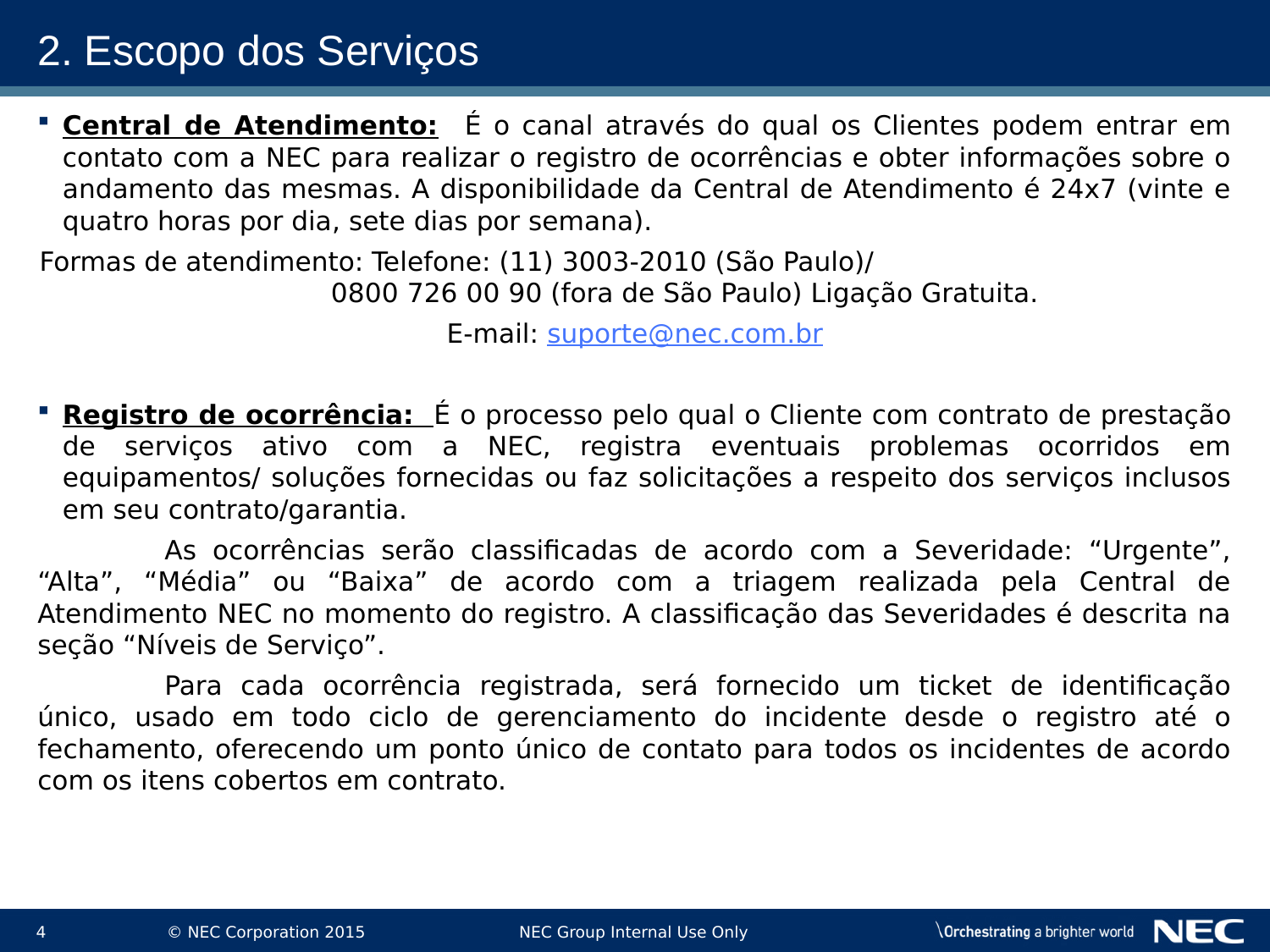

# 2. Escopo dos Serviços
Central de Atendimento:  É o canal através do qual os Clientes podem entrar em contato com a NEC para realizar o registro de ocorrências e obter informações sobre o andamento das mesmas. A disponibilidade da Central de Atendimento é 24x7 (vinte e quatro horas por dia, sete dias por semana).
Formas de atendimento: Telefone: (11) 3003-2010 (São Paulo)/                                                        0800 726 00 90 (fora de São Paulo) Ligação Gratuita.
E-mail: suporte@nec.com.br

Registro de ocorrência:  É o processo pelo qual o Cliente com contrato de prestação de serviços ativo com a NEC, registra eventuais problemas ocorridos em equipamentos/ soluções fornecidas ou faz solicitações a respeito dos serviços inclusos em seu contrato/garantia.
	As ocorrências serão classificadas de acordo com a Severidade: “Urgente”, “Alta”, “Média” ou “Baixa” de acordo com a triagem realizada pela Central de Atendimento NEC no momento do registro. A classificação das Severidades é descrita na seção “Níveis de Serviço”.
	Para cada ocorrência registrada, será fornecido um ticket de identificação único, usado em todo ciclo de gerenciamento do incidente desde o registro até o fechamento, oferecendo um ponto único de contato para todos os incidentes de acordo com os itens cobertos em contrato.